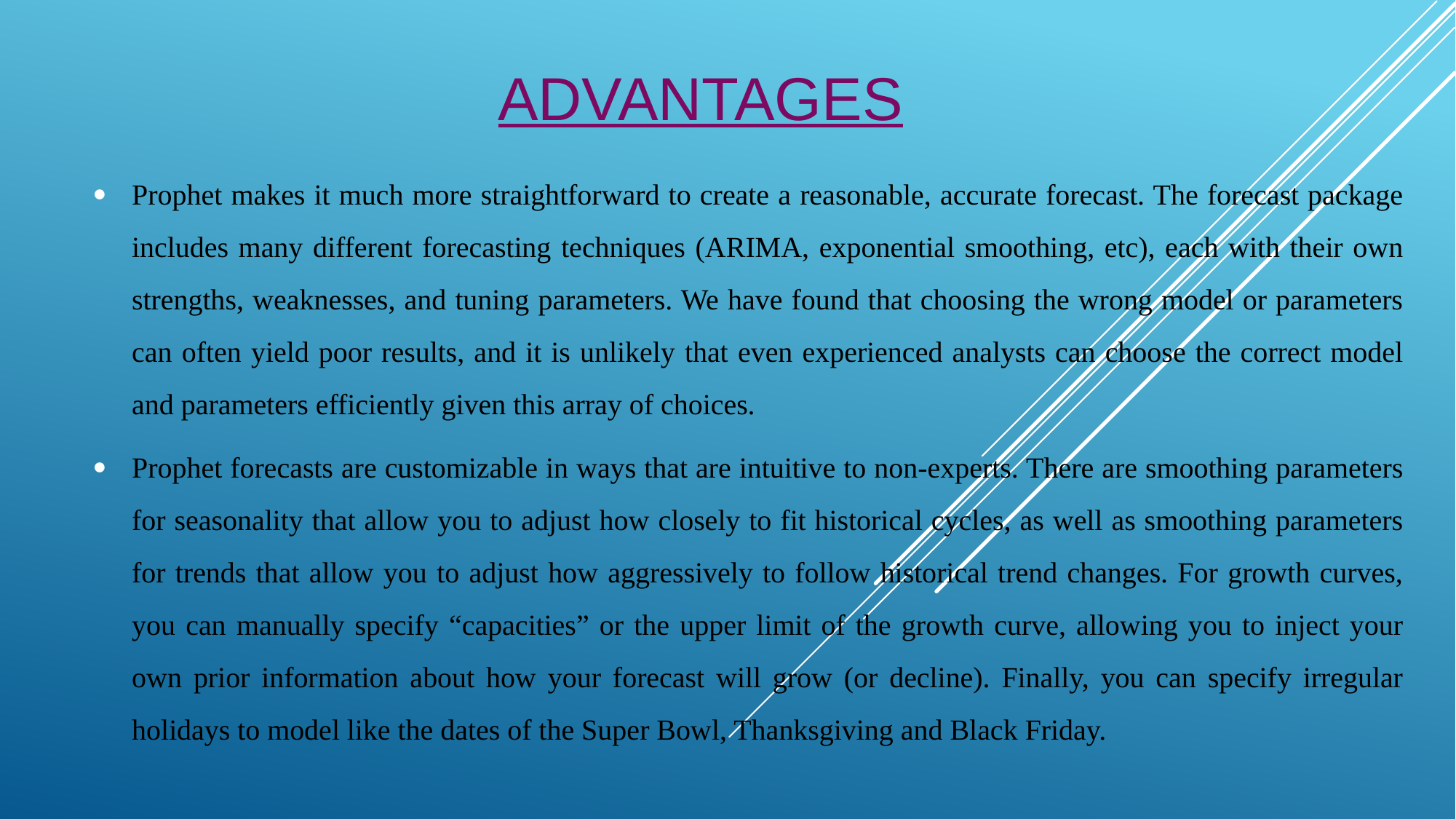

# ADVANTAGES
Prophet makes it much more straightforward to create a reasonable, accurate forecast. The forecast package includes many different forecasting techniques (ARIMA, exponential smoothing, etc), each with their own strengths, weaknesses, and tuning parameters. We have found that choosing the wrong model or parameters can often yield poor results, and it is unlikely that even experienced analysts can choose the correct model and parameters efficiently given this array of choices.
Prophet forecasts are customizable in ways that are intuitive to non-experts. There are smoothing parameters for seasonality that allow you to adjust how closely to fit historical cycles, as well as smoothing parameters for trends that allow you to adjust how aggressively to follow historical trend changes. For growth curves, you can manually specify “capacities” or the upper limit of the growth curve, allowing you to inject your own prior information about how your forecast will grow (or decline). Finally, you can specify irregular holidays to model like the dates of the Super Bowl, Thanksgiving and Black Friday.